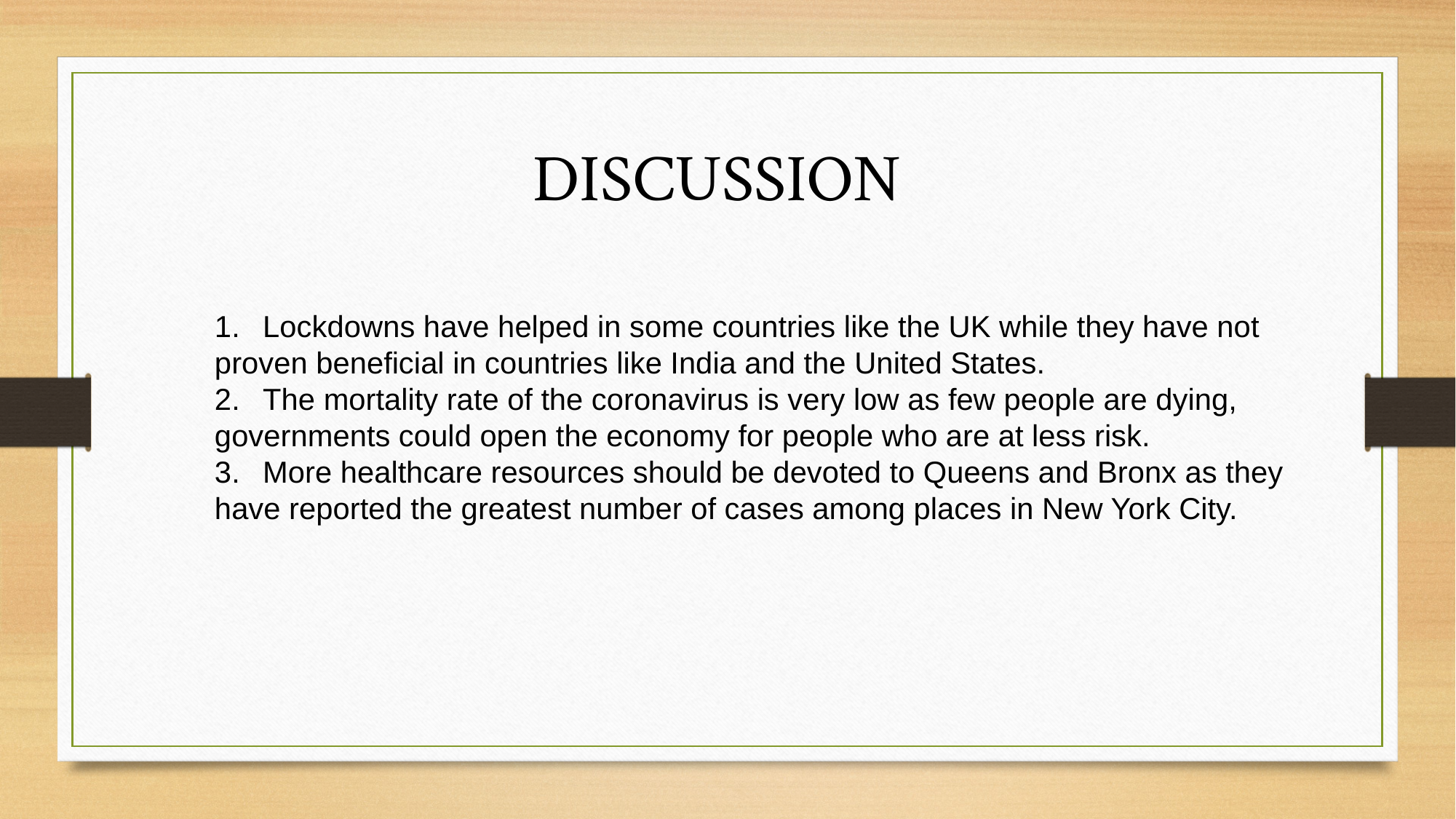

DISCUSSION

1.   Lockdowns have helped in some countries like the UK while they have not proven beneficial in countries like India and the United States.
2.   The mortality rate of the coronavirus is very low as few people are dying, governments could open the economy for people who are at less risk.
3.   More healthcare resources should be devoted to Queens and Bronx as they have reported the greatest number of cases among places in New York City.